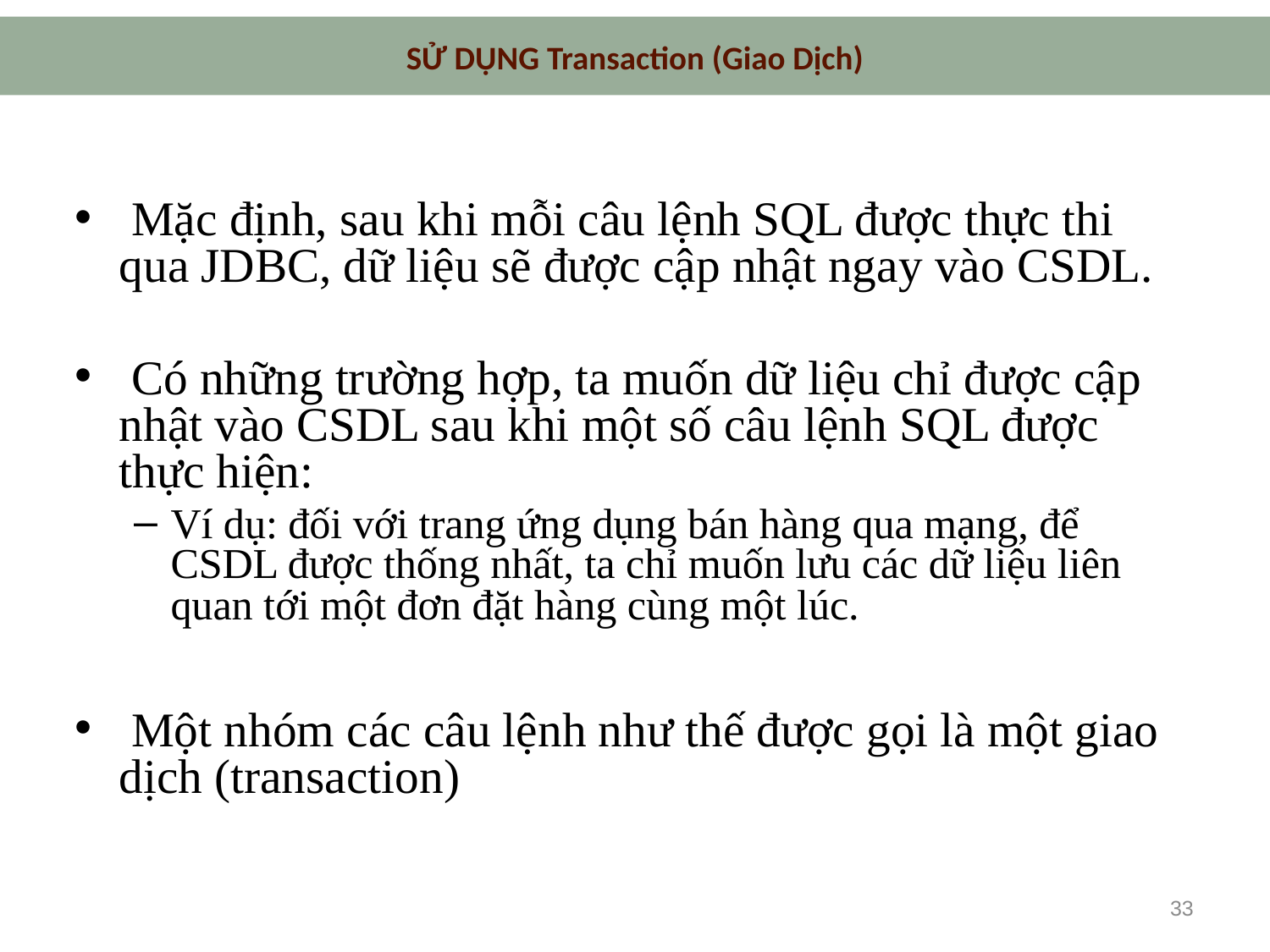

# SỬ DỤNG Transaction (Giao Dịch)
 Mặc định, sau khi mỗi câu lệnh SQL được thực thi qua JDBC, dữ liệu sẽ được cập nhật ngay vào CSDL.

 Có những trường hợp, ta muốn dữ liệu chỉ được cập nhật vào CSDL sau khi một số câu lệnh SQL được thực hiện:
Ví dụ: đối với trang ứng dụng bán hàng qua mạng, để CSDL được thống nhất, ta chỉ muốn lưu các dữ liệu liên quan tới một đơn đặt hàng cùng một lúc.

 Một nhóm các câu lệnh như thế được gọi là một giao dịch (transaction)
33